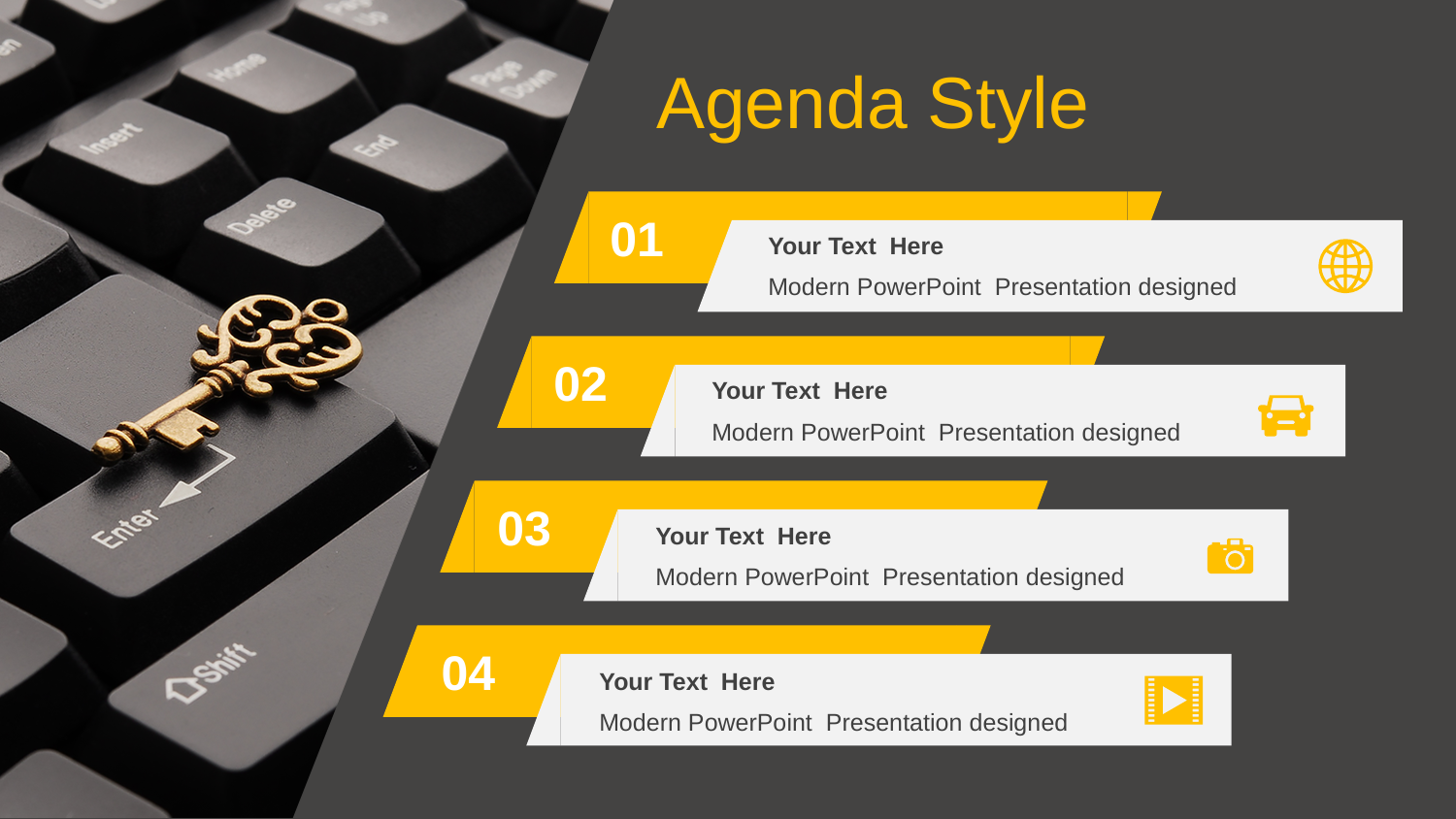

Agenda Style

01
Your Text  Here
Modern PowerPoint  Presentation designed

02
Your Text  Here
Modern PowerPoint  Presentation designed

03
Your Text  Here
Modern PowerPoint  Presentation designed

04
Your Text  Here
Modern PowerPoint  Presentation designed